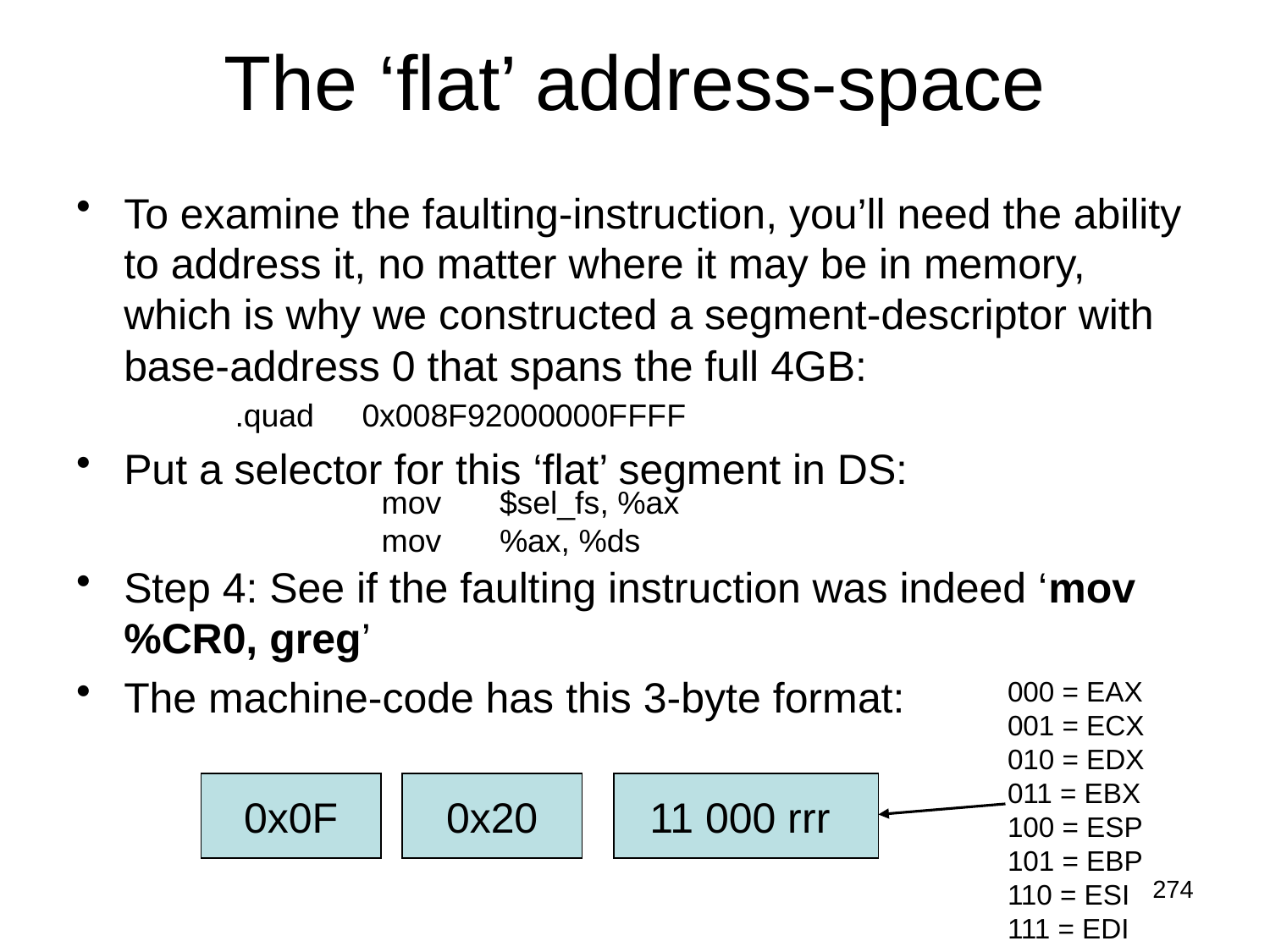

# The ‘flat’ address-space
To examine the faulting-instruction, you’ll need the ability to address it, no matter where it may be in memory, which is why we constructed a segment-descriptor with base-address 0 that spans the full 4GB:
	.quad	0x008F92000000FFFF
Put a selector for this ‘flat’ segment in DS:

Step 4: See if the faulting instruction was indeed ‘mov %CR0, greg’
The machine-code has this 3-byte format:

 mov 	$sel_fs, %ax
 mov	%ax, %ds
000 = EAX
001 = ECX
010 = EDX
011 = EBX
100 = ESP
101 = EBP
110 = ESI
111 = EDI
0x0F
0x20
11 000 rrr

274